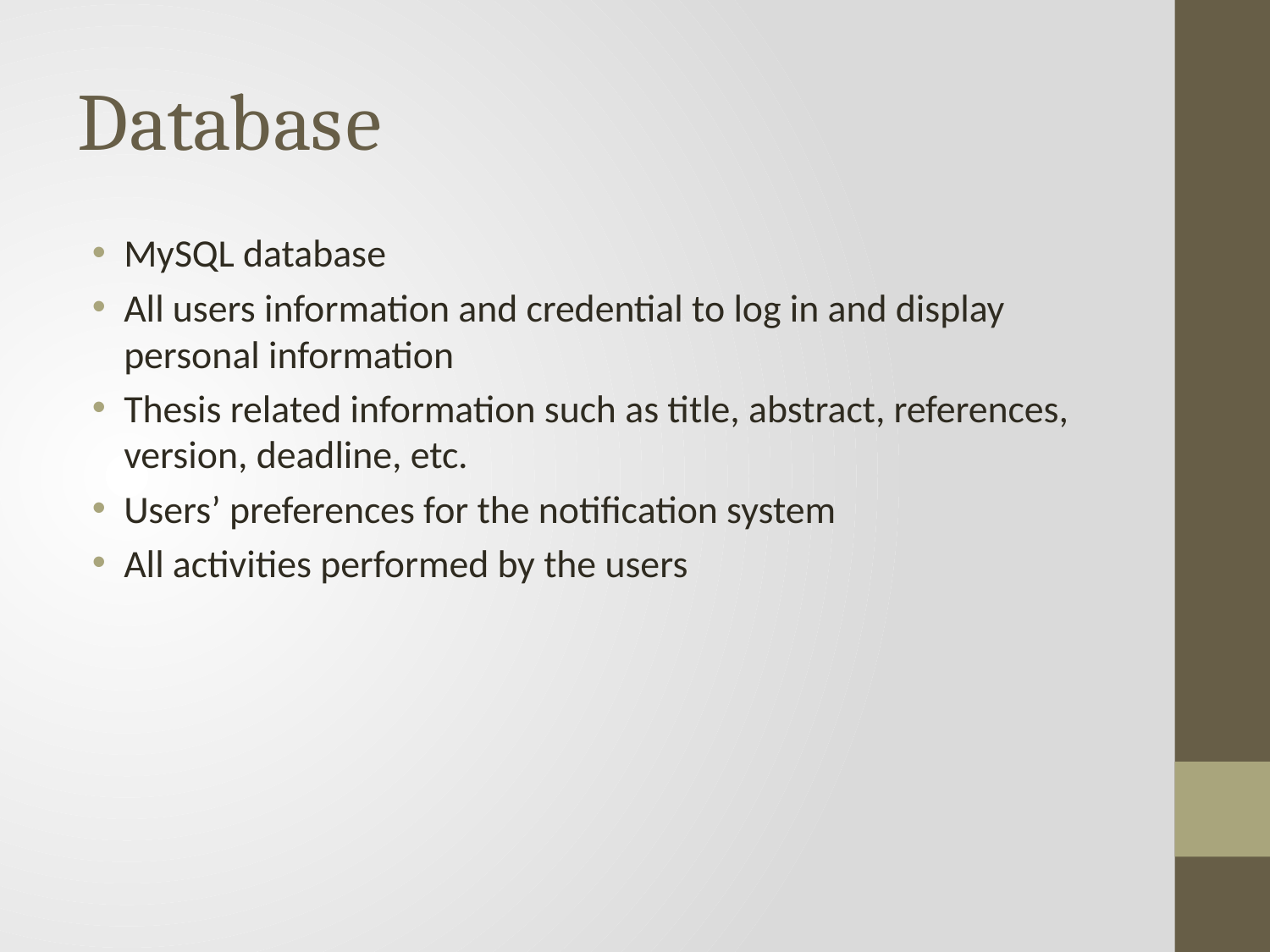

# Database
MySQL database
All users information and credential to log in and display personal information
Thesis related information such as title, abstract, references, version, deadline, etc.
Users’ preferences for the notification system
All activities performed by the users